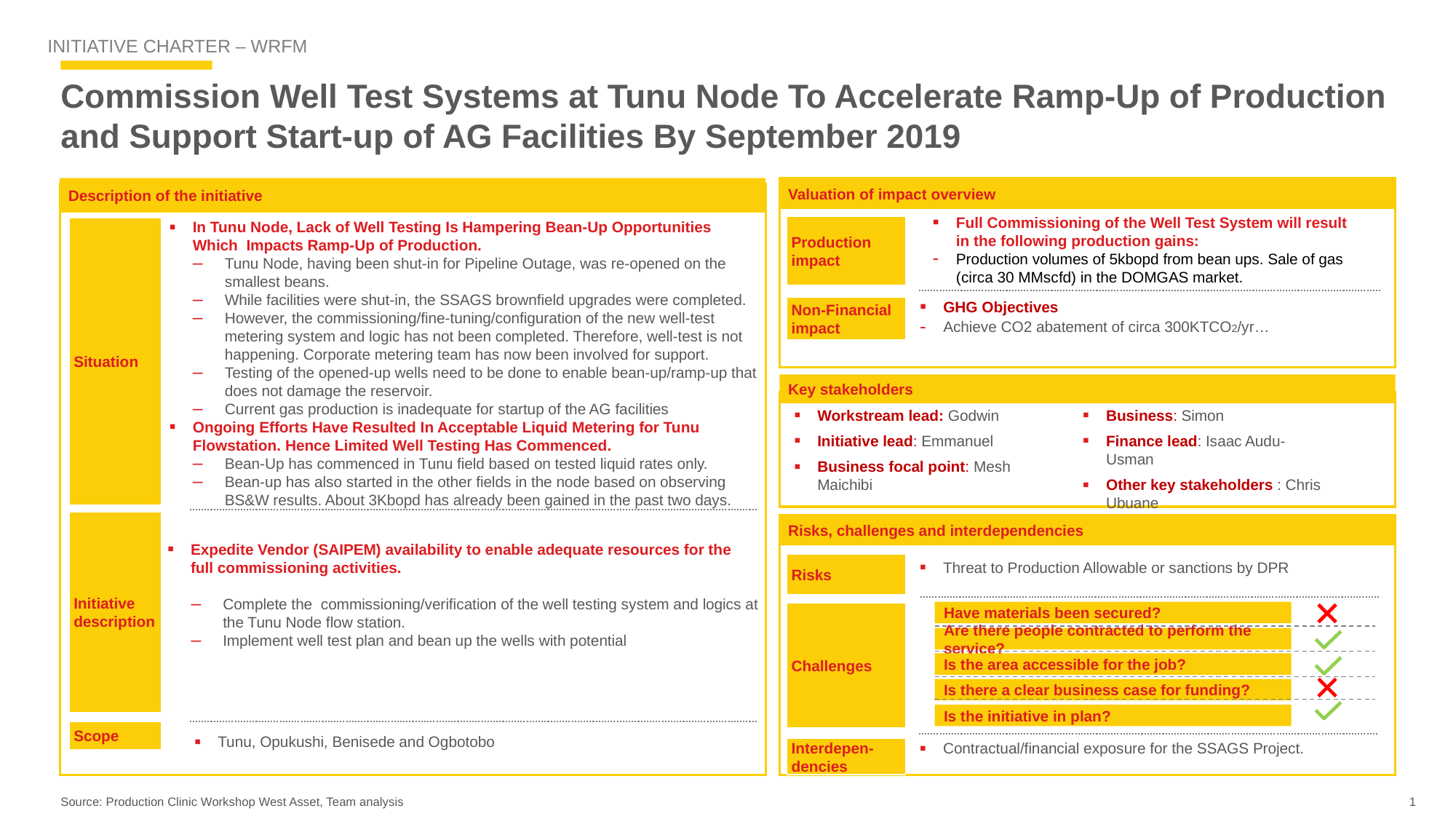

INITIATIVE CHARTER – WRFM
# Commission Well Test Systems at Tunu Node To Accelerate Ramp-Up of Production and Support Start-up of AG Facilities By September 2019
Description of the initiative

Valuation of impact overview

Full Commissioning of the Well Test System will result in the following production gains:
Production volumes of 5kbopd from bean ups. Sale of gas (circa 30 MMscfd) in the DOMGAS market.
Production impact
Situation
In Tunu Node, Lack of Well Testing Is Hampering Bean-Up Opportunities Which  Impacts Ramp-Up of Production.
Tunu Node, having been shut-in for Pipeline Outage, was re-opened on the smallest beans.
While facilities were shut-in, the SSAGS brownfield upgrades were completed.
However, the commissioning/fine-tuning/configuration of the new well-test metering system and logic has not been completed. Therefore, well-test is not happening. Corporate metering team has now been involved for support.
Testing of the opened-up wells need to be done to enable bean-up/ramp-up that does not damage the reservoir.
Current gas production is inadequate for startup of the AG facilities
Ongoing Efforts Have Resulted In Acceptable Liquid Metering for Tunu Flowstation. Hence Limited Well Testing Has Commenced.
Bean-Up has commenced in Tunu field based on tested liquid rates only.
Bean-up has also started in the other fields in the node based on observing BS&W results. About 3Kbopd has already been gained in the past two days.
Non-Financial impact
GHG Objectives
Achieve CO2 abatement of circa 300KTCO2/yr…

Key stakeholders

Workstream lead: Godwin
Initiative lead: Emmanuel
Business focal point: Mesh Maichibi

Business: Simon
Finance lead: Isaac Audu-Usman
Other key stakeholders : Chris Ubuane
Initiative description

Risks, challenges and interdependencies
Expedite Vendor (SAIPEM) availability to enable adequate resources for the full commissioning activities.

Complete the  commissioning/verification of the well testing system and logics at the Tunu Node flow station.
Implement well test plan and bean up the wells with potential

Risks
Threat to Production Allowable or sanctions by DPR
Have materials been secured?
Challenges
Are there people contracted to perform the service?

Is the area accessible for the job?

Is there a clear business case for funding?

Is the initiative in plan?
Scope
Tunu, Opukushi, Benisede and Ogbotobo
Interdepen-dencies
Contractual/financial exposure for the SSAGS Project.
Source: Production Clinic Workshop West Asset, Team analysis